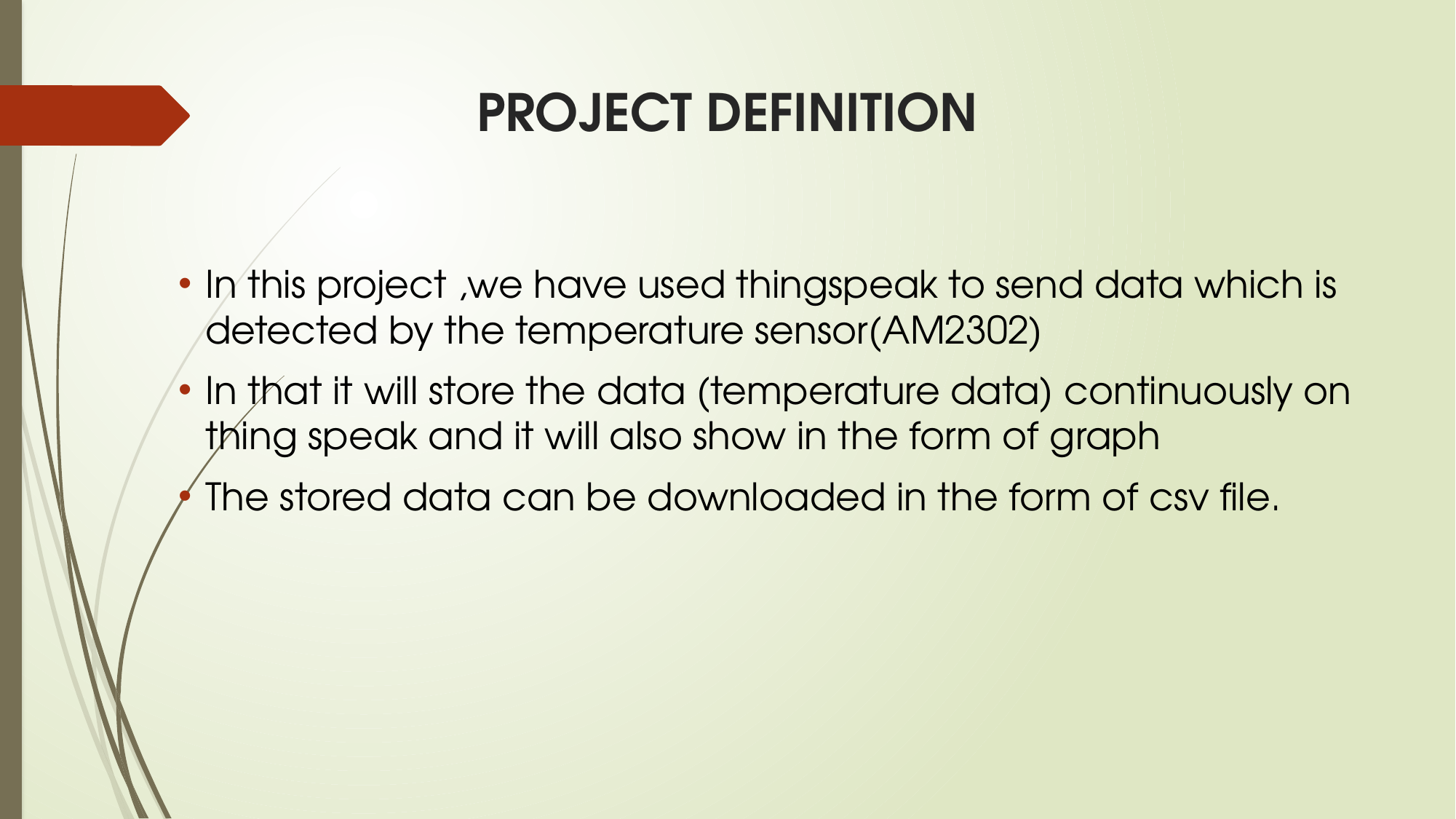

# Project Definition
In this project ,we have used thingspeak to send data which is detected by the temperature sensor(AM2302)
In that it will store the data (temperature data) continuously on thing speak and it will also show in the form of graph
The stored data can be downloaded in the form of csv file.